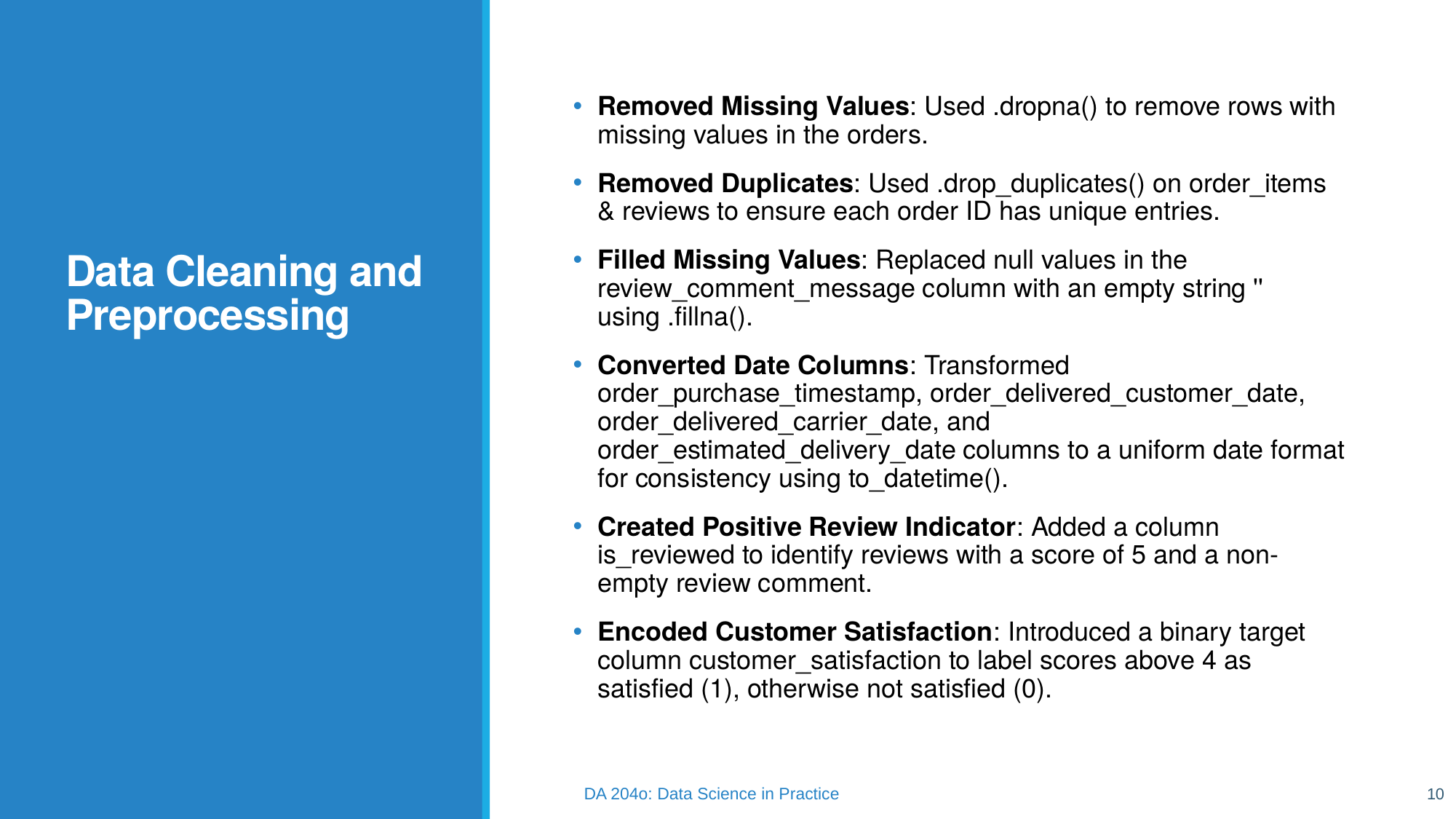

Removed Missing Values: Used .dropna() to remove rows with missing values in the orders.
Removed Duplicates: Used .drop_duplicates() on order_items & reviews to ensure each order ID has unique entries.
Filled Missing Values: Replaced null values in the review_comment_message column with an empty string '' using .fillna().
Converted Date Columns: Transformed order_purchase_timestamp, order_delivered_customer_date, order_delivered_carrier_date, and order_estimated_delivery_date columns to a uniform date format for consistency using to_datetime().
Created Positive Review Indicator: Added a column is_reviewed to identify reviews with a score of 5 and a non-empty review comment.
Encoded Customer Satisfaction: Introduced a binary target column customer_satisfaction to label scores above 4 as satisfied (1), otherwise not satisfied (0).

# Data Cleaning and Preprocessing

10
DA 204o: Data Science in Practice